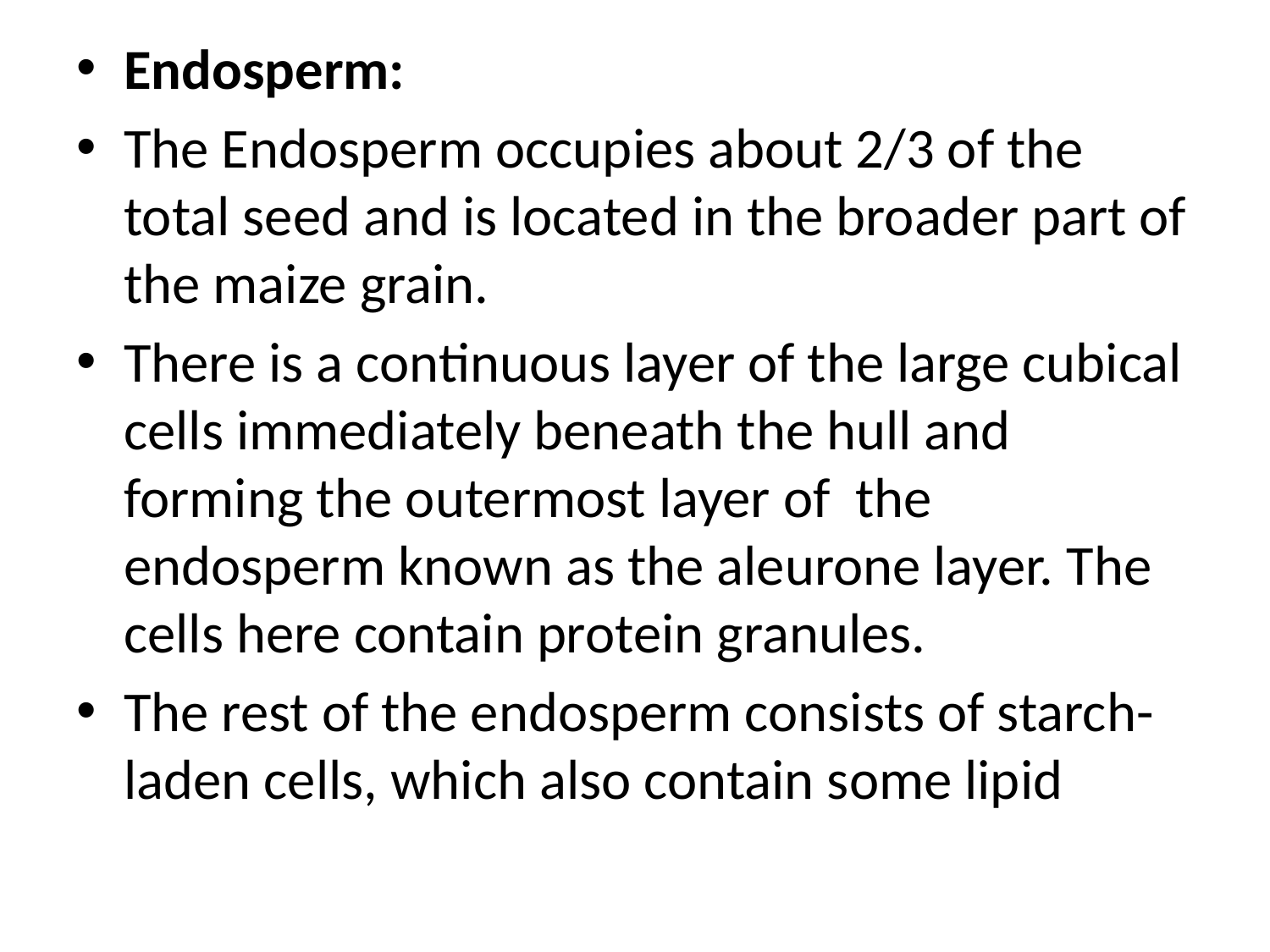

Endosperm:
The Endosperm occupies about 2/3 of the total seed and is located in the broader part of the maize grain.
There is a continuous layer of the large cubical cells immediately beneath the hull and forming the outermost layer of  the endosperm known as the aleurone layer. The cells here contain protein granules.
The rest of the endosperm consists of starch-laden cells, which also contain some lipid